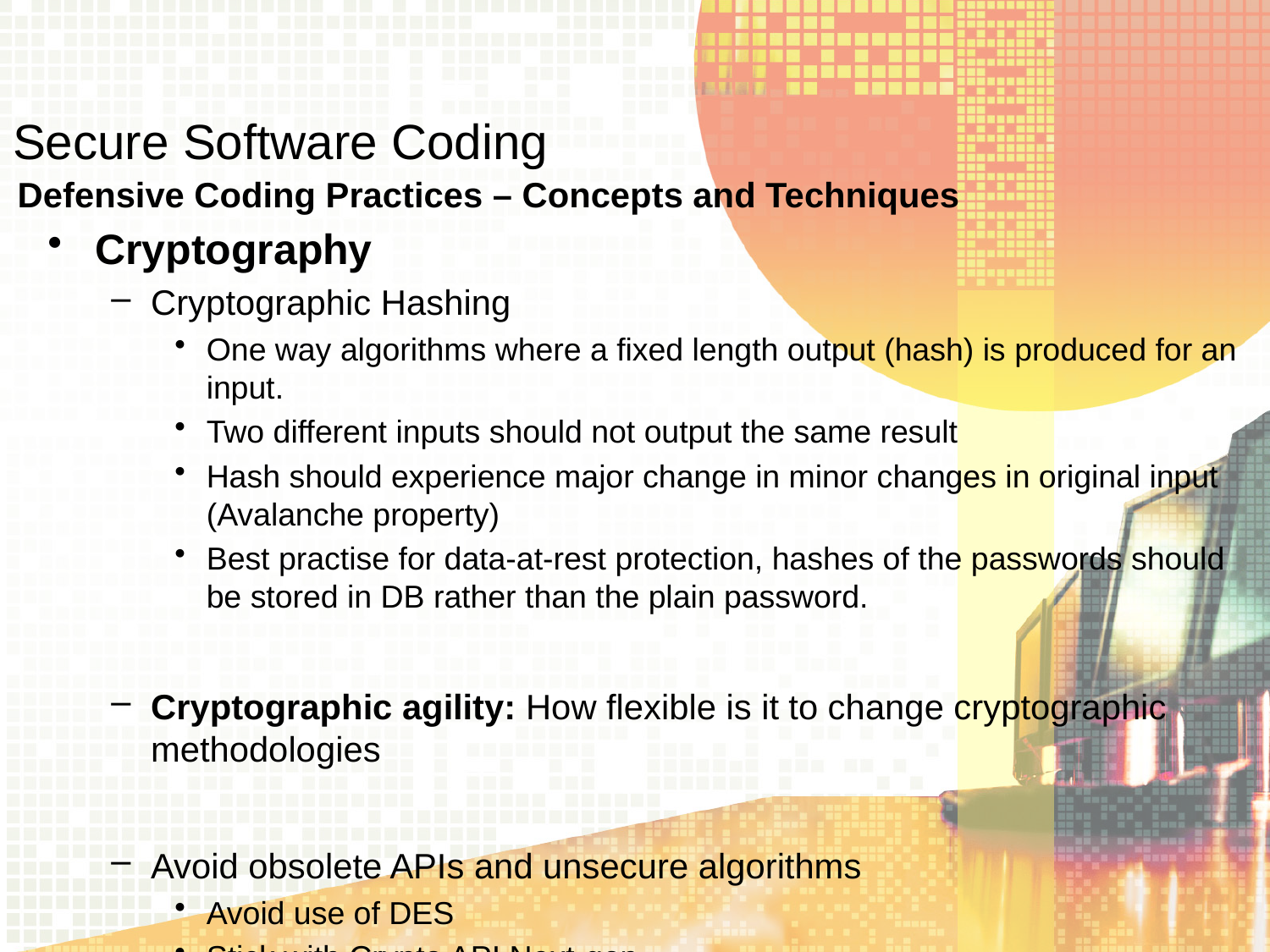

Secure Software Coding
Defensive Coding Practices – Concepts and Techniques
Cryptography
Cryptographic Hashing
One way algorithms where a fixed length output (hash) is produced for an input.
Two different inputs should not output the same result
Hash should experience major change in minor changes in original input (Avalanche property)
Best practise for data-at-rest protection, hashes of the passwords should be stored in DB rather than the plain password.

Cryptographic agility: How flexible is it to change cryptographic methodologies

Avoid obsolete APIs and unsecure algorithms
Avoid use of DES
Stick with Crypto API Next-gen